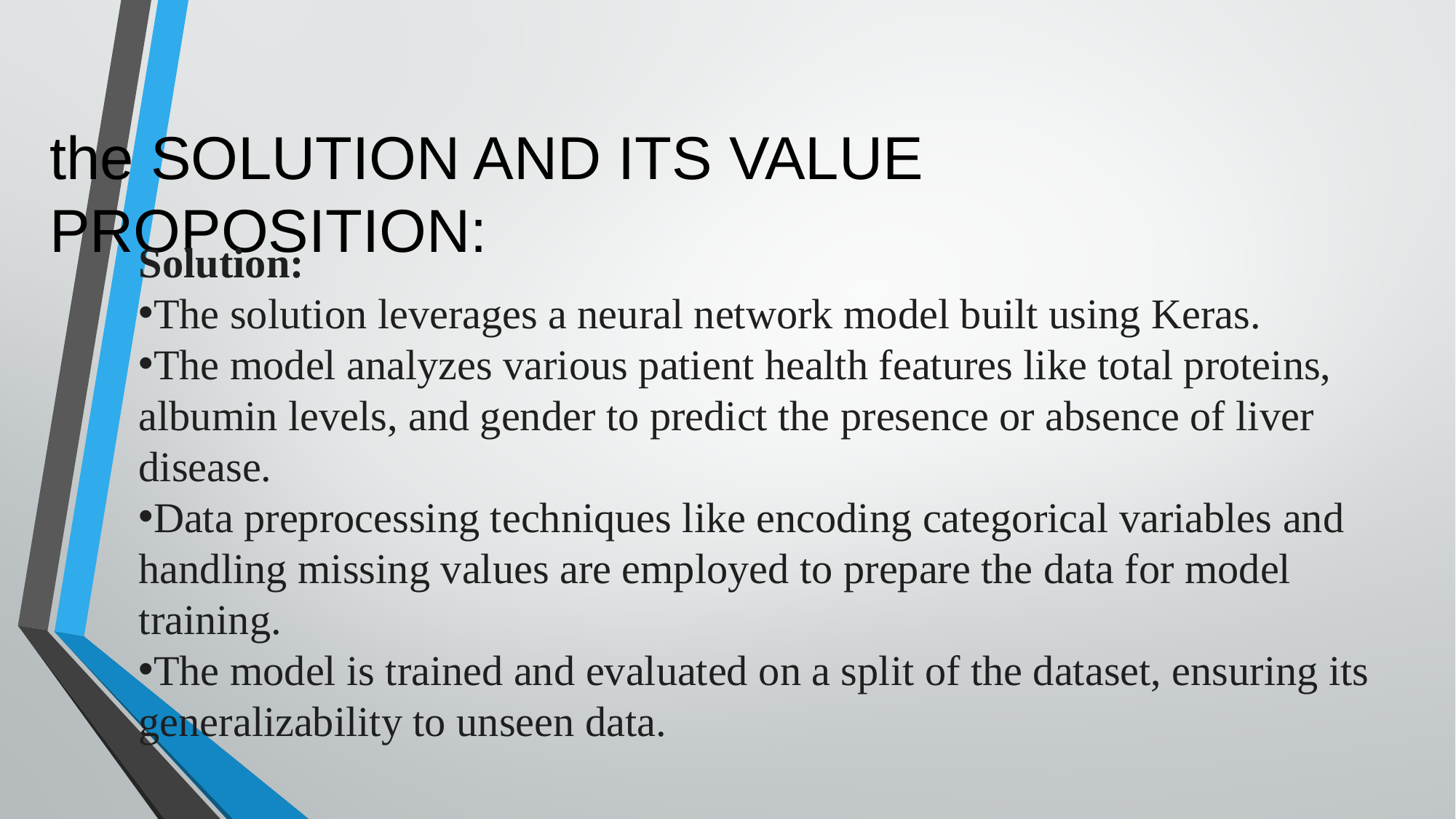

the SOLUTION AND ITS VALUE PROPOSITION:
Solution:
The solution leverages a neural network model built using Keras.
The model analyzes various patient health features like total proteins, albumin levels, and gender to predict the presence or absence of liver disease.
Data preprocessing techniques like encoding categorical variables and handling missing values are employed to prepare the data for model training.
The model is trained and evaluated on a split of the dataset, ensuring its generalizability to unseen data.